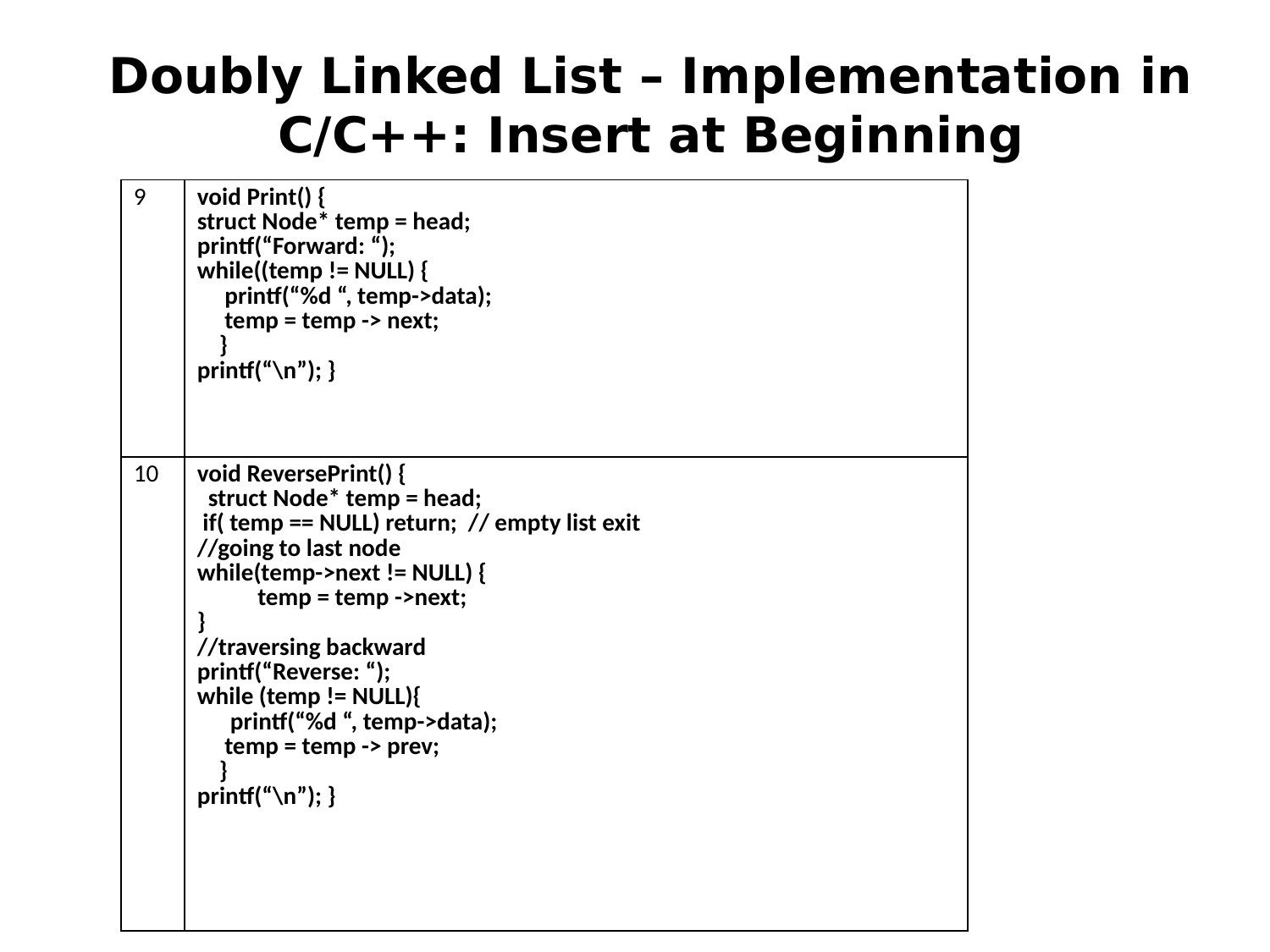

Doubly Linked List – Implementation in C/C++: Insert at Beginning
| 9 | void Print() { struct Node\* temp = head; printf(“Forward: “); while((temp != NULL) { printf(“%d “, temp->data); temp = temp -> next; } printf(“\n”); } |
| --- | --- |
| 10 | void ReversePrint() { struct Node\* temp = head; if( temp == NULL) return; // empty list exit //going to last node while(temp->next != NULL) { temp = temp ->next; } //traversing backward printf(“Reverse: “); while (temp != NULL){ printf(“%d “, temp->data); temp = temp -> prev; } printf(“\n”); } |